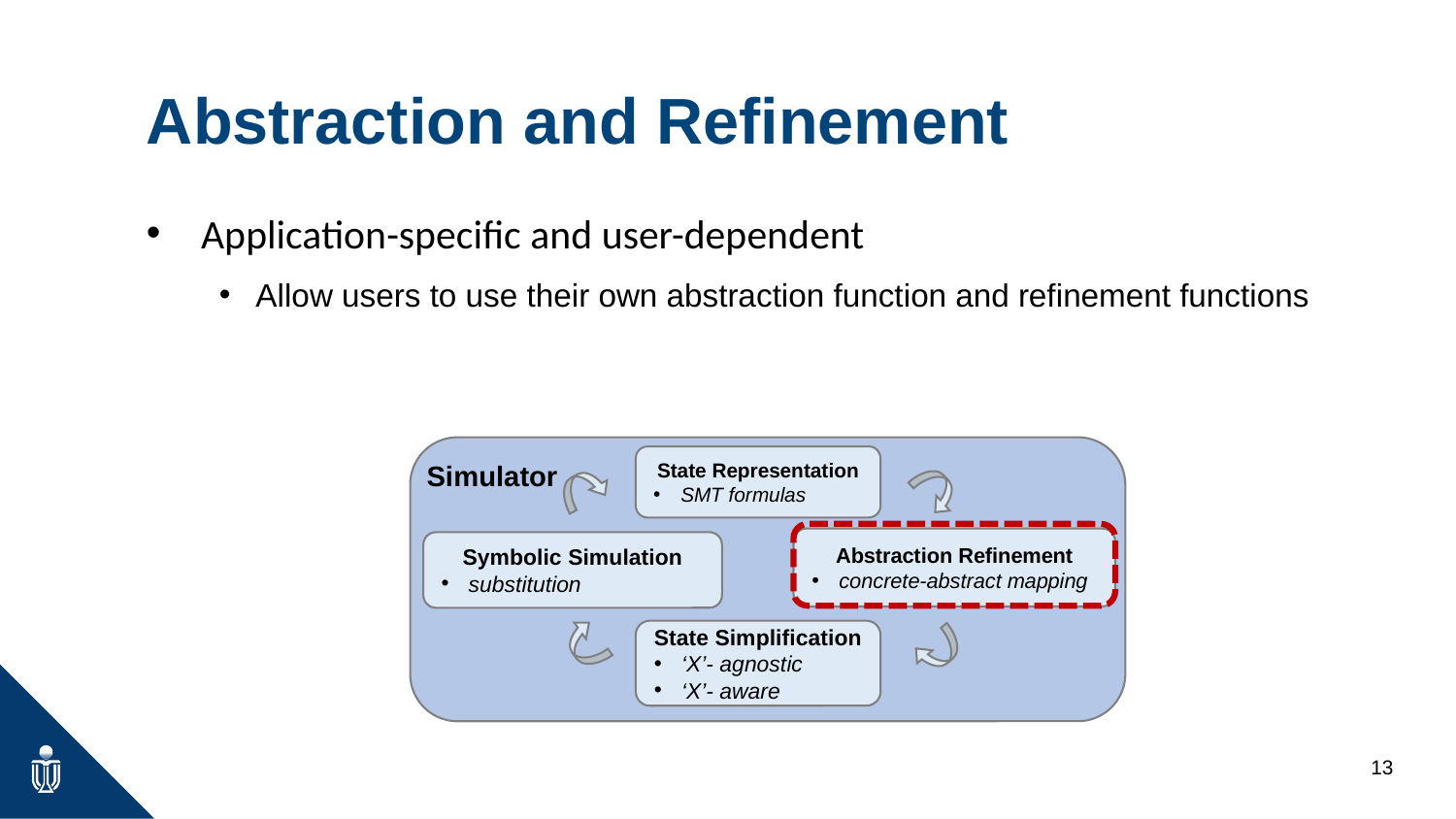

# Abstraction and Refinement
Application-specific and user-dependent
Allow users to use their own abstraction function and refinement functions

State Representation
SMT formulas
Simulator

Abstraction Refinement
concrete-abstract mapping
Symbolic Simulation
substitution
State Simplification
‘X’- agnostic
‘X’- aware

13